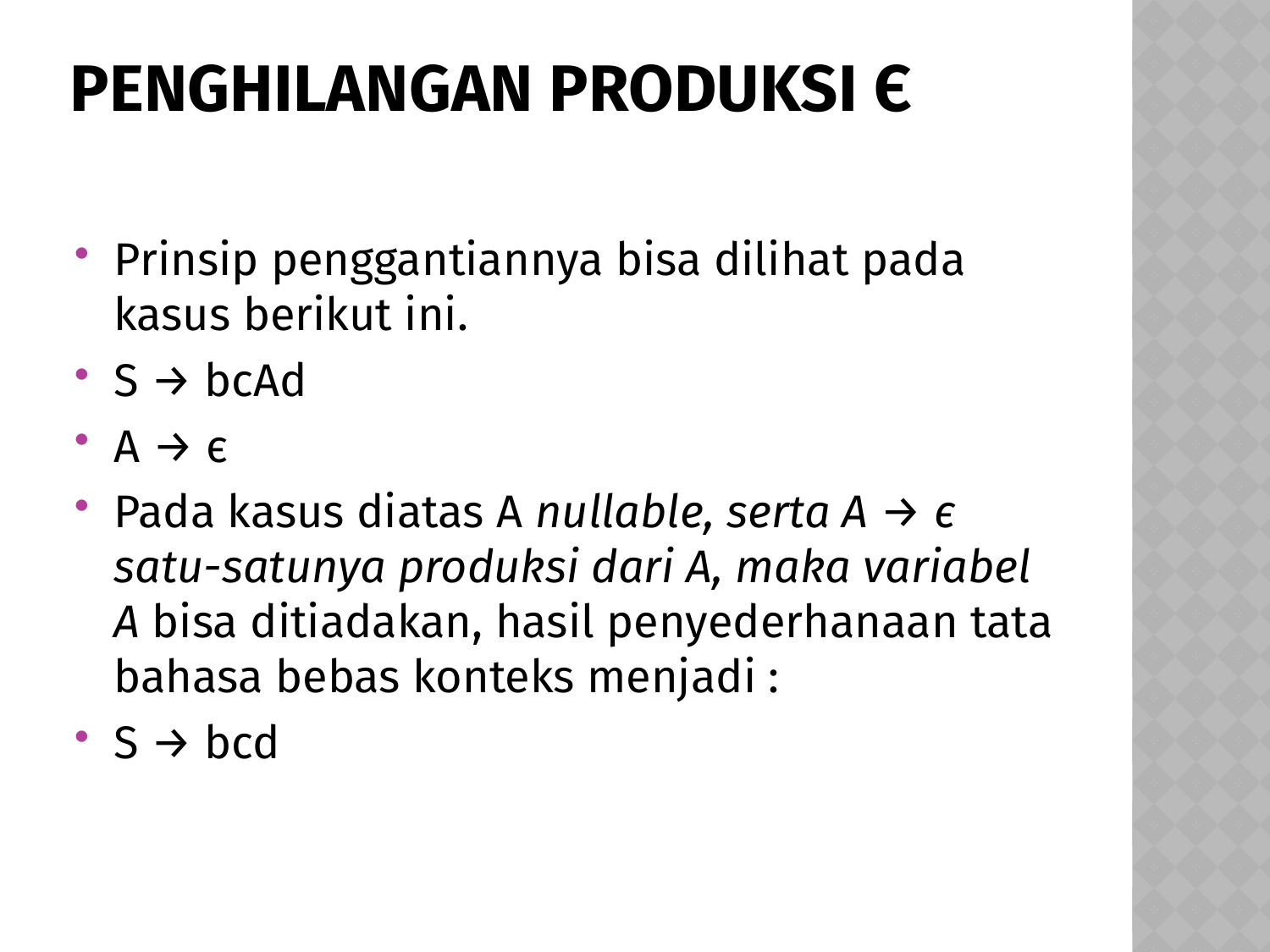

# Penghilangan Produksi є
Prinsip penggantiannya bisa dilihat pada kasus berikut ini.
S → bcAd
A → є
Pada kasus diatas A nullable, serta A → є satu-satunya produksi dari A, maka variabel A bisa ditiadakan, hasil penyederhanaan tata bahasa bebas konteks menjadi :
S → bcd